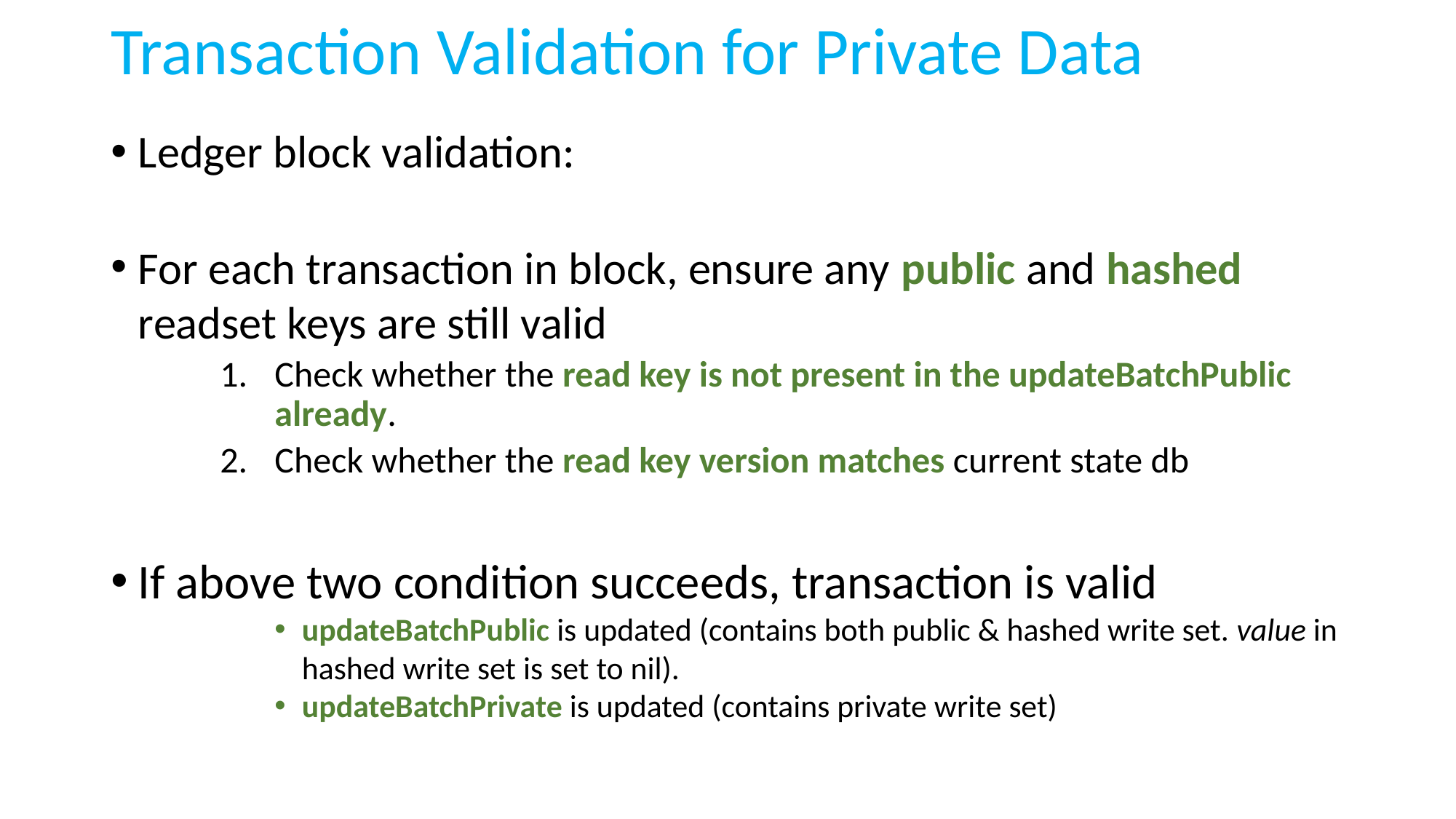

# Transaction Validation for Private Data
Ledger block validation:

For each transaction in block, ensure any public and hashed readset keys are still valid
Check whether the read key is not present in the updateBatchPublic already.
Check whether the read key version matches current state db

If above two condition succeeds, transaction is valid
updateBatchPublic is updated (contains both public & hashed write set. value in hashed write set is set to nil).
updateBatchPrivate is updated (contains private write set)